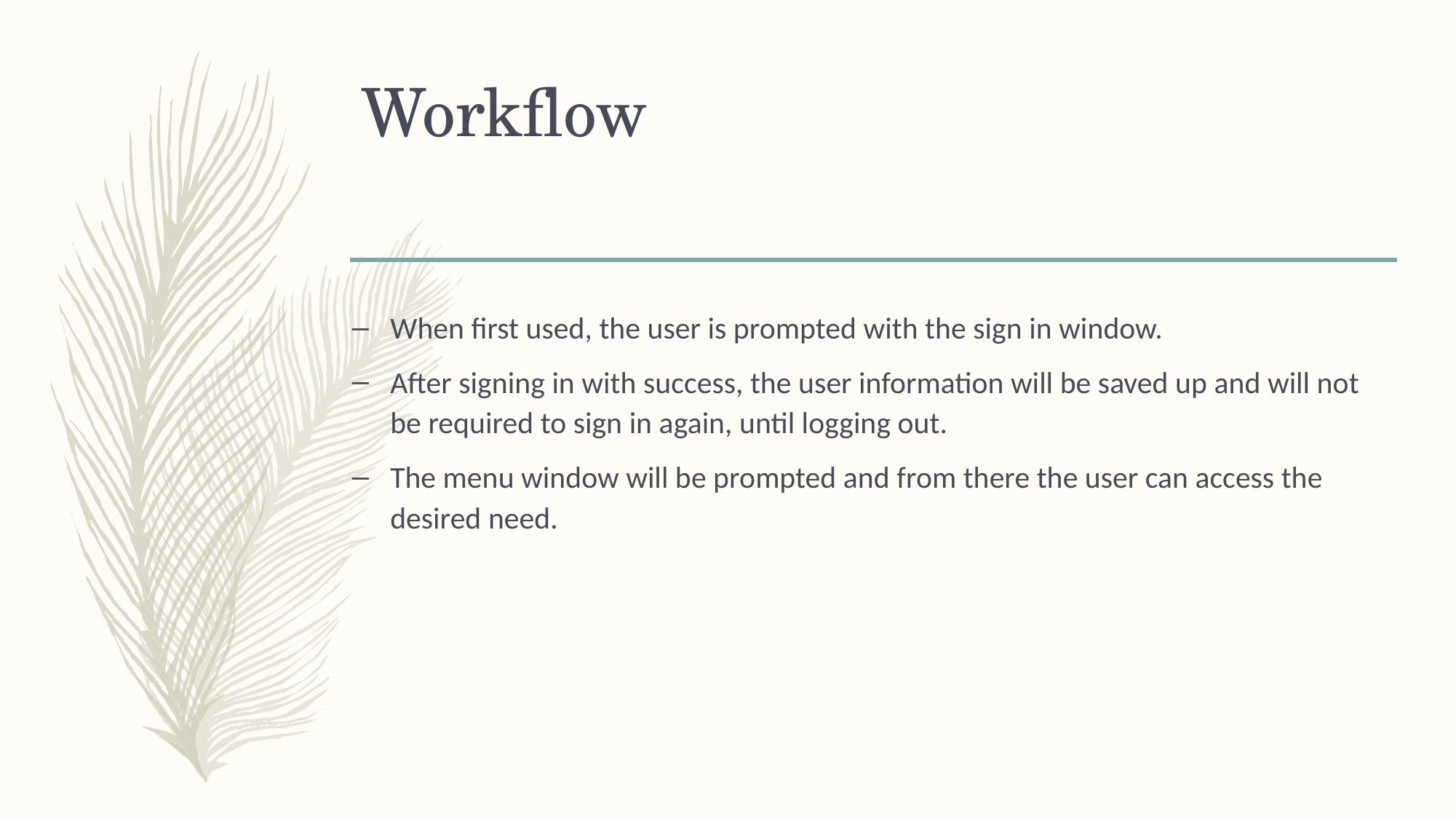

# Workflow
When first used, the user is prompted with the sign in window.
After signing in with success, the user information will be saved up and will not be required to sign in again, until logging out.
The menu window will be prompted and from there the user can access the desired need.